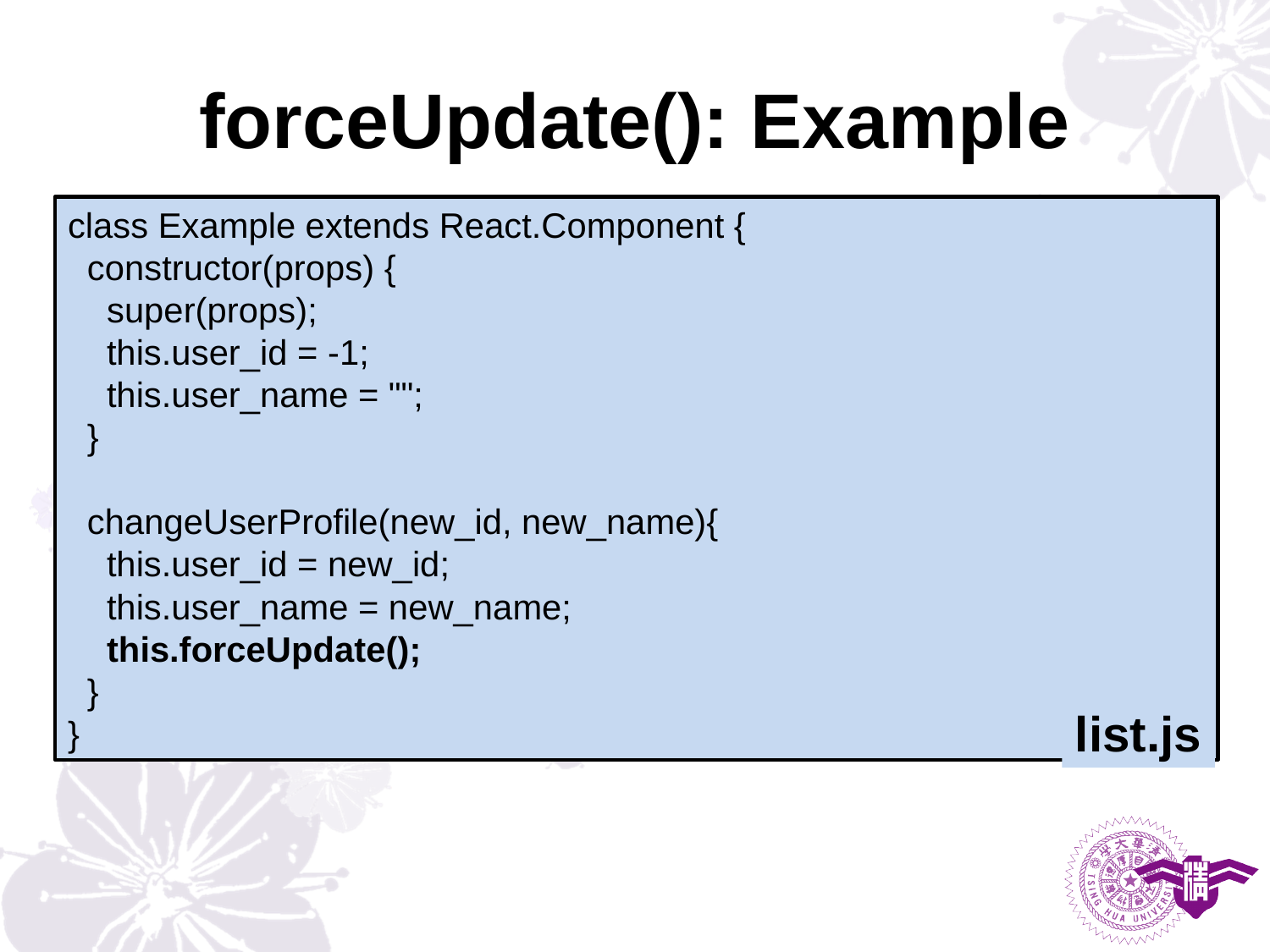

# forceUpdate(): Example
class Example extends React.Component {
  constructor(props) {
    super(props);
    this.user_id = -1;
    this.user_name = "";
  }

  changeUserProfile(new_id, new_name){
    this.user_id = new_id;
    this.user_name = new_name;
    this.forceUpdate();
  }
}
list.js